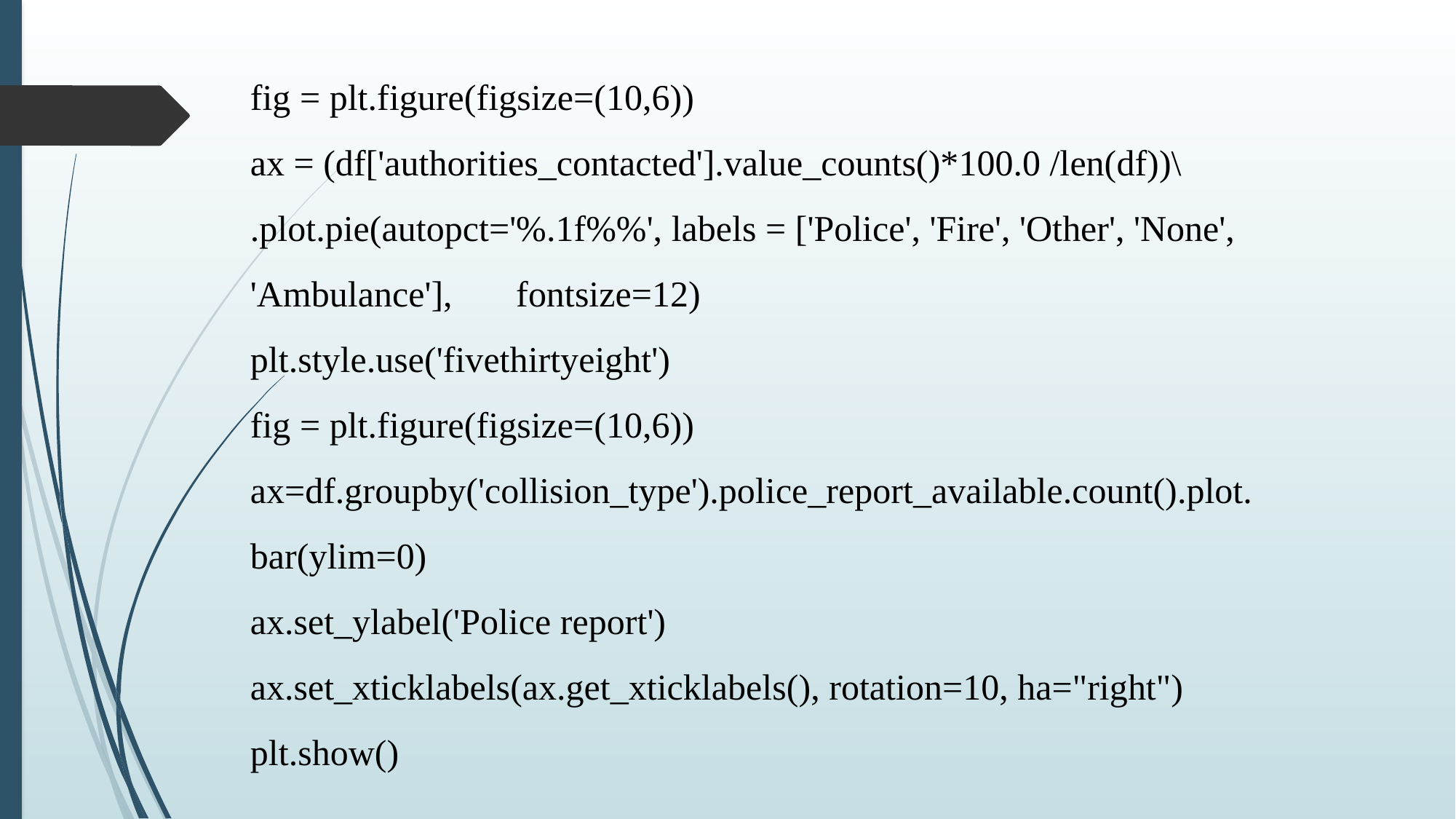

fig = plt.figure(figsize=(10,6))
ax = (df['authorities_contacted'].value_counts()*100.0 /len(df))\
.plot.pie(autopct='%.1f%%', labels = ['Police', 'Fire', 'Other', 'None', 'Ambulance'],       fontsize=12)
plt.style.use('fivethirtyeight')
fig = plt.figure(figsize=(10,6))
ax=df.groupby('collision_type').police_report_available.count().plot.bar(ylim=0)
ax.set_ylabel('Police report')
ax.set_xticklabels(ax.get_xticklabels(), rotation=10, ha="right")
plt.show()